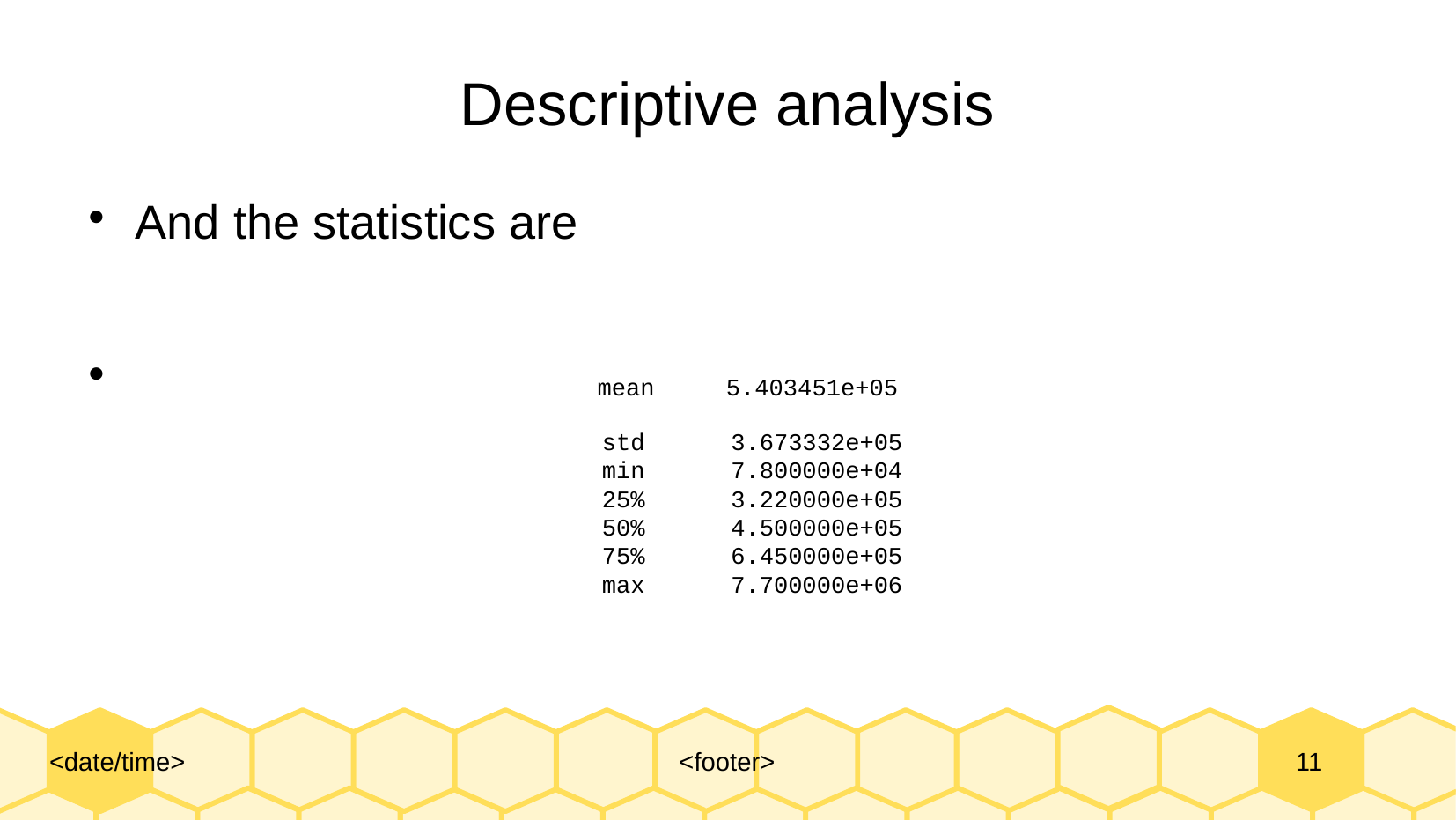

# Descriptive analysis
And the statistics are

                                   mean     5.403451e+05
                                     std      3.673332e+05
                                     min      7.800000e+04
                                     25%      3.220000e+05
                                     50%      4.500000e+05
                                     75%      6.450000e+05
                                     max      7.700000e+06